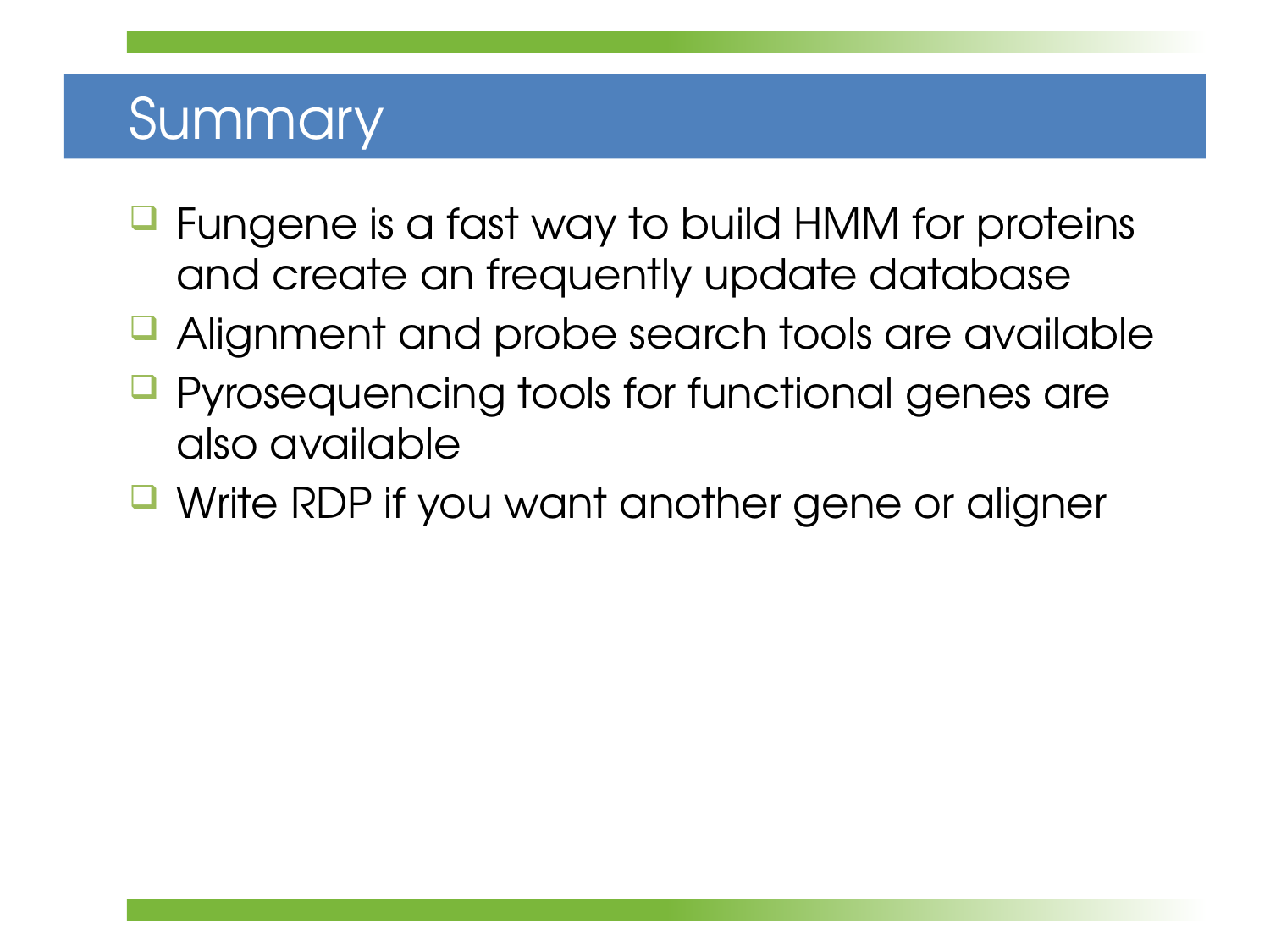

# Summary
Fungene is a fast way to build HMM for proteins and create an frequently update database
Alignment and probe search tools are available
Pyrosequencing tools for functional genes are also available
Write RDP if you want another gene or aligner